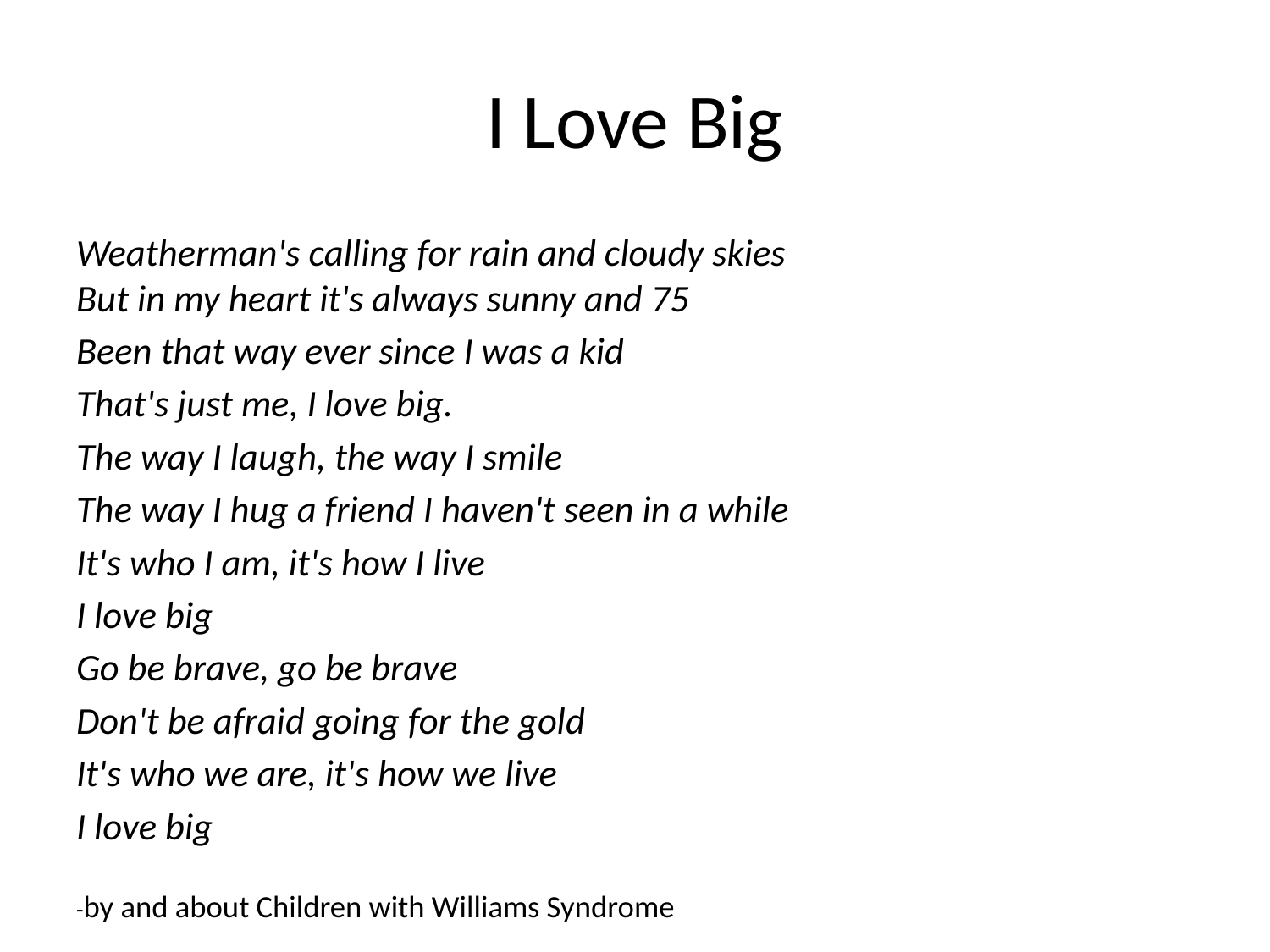

# I Love Big
Weatherman's calling for rain and cloudy skies
But in my heart it's always sunny and 75
Been that way ever since I was a kid
That's just me, I love big.
The way I laugh, the way I smile
The way I hug a friend I haven't seen in a while
It's who I am, it's how I live
I love big
Go be brave, go be brave
Don't be afraid going for the gold
It's who we are, it's how we live
I love big

-by and about Children with Williams Syndrome